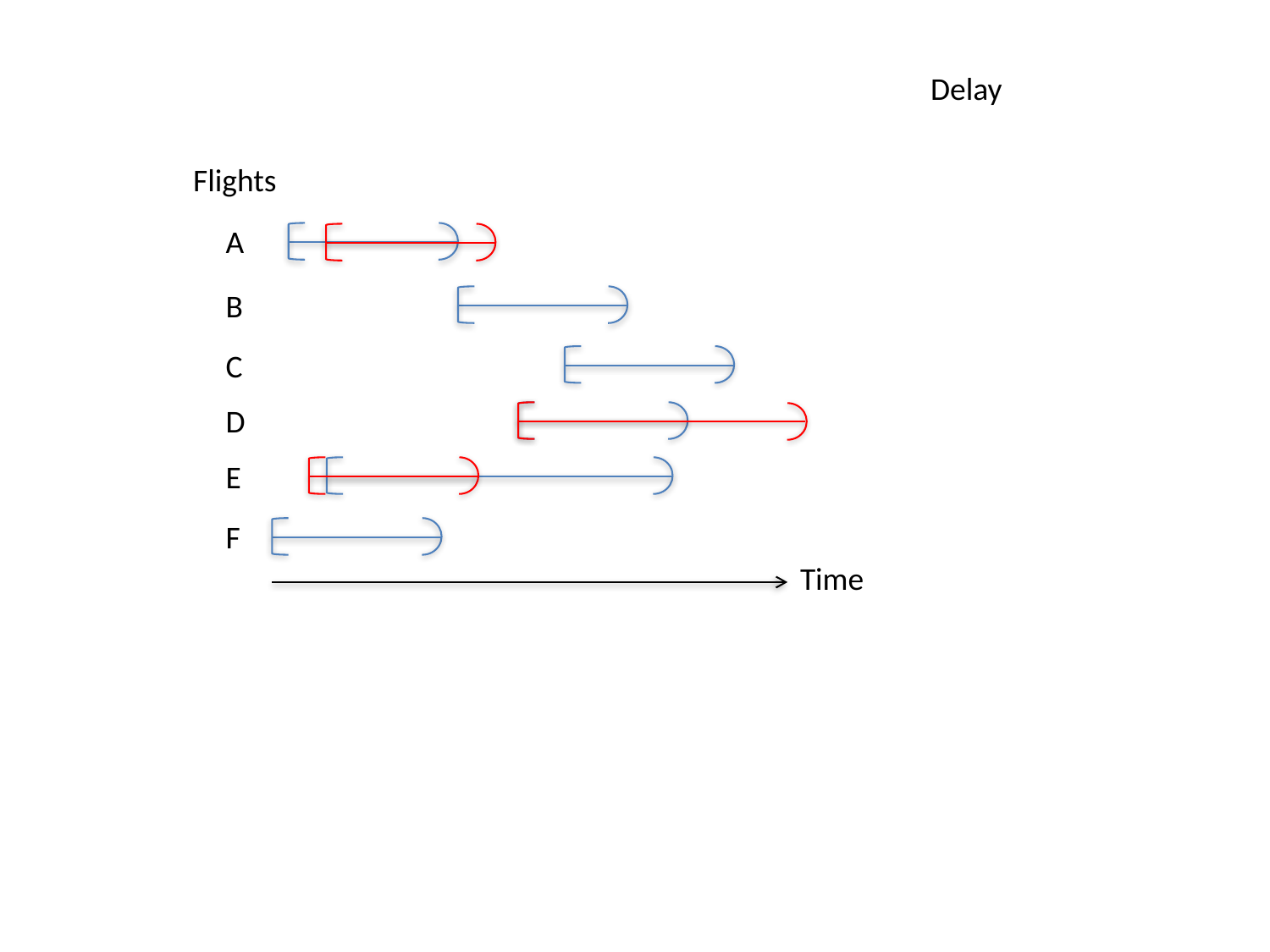

Delay
Flights
A

B

C

D

E

F

Time